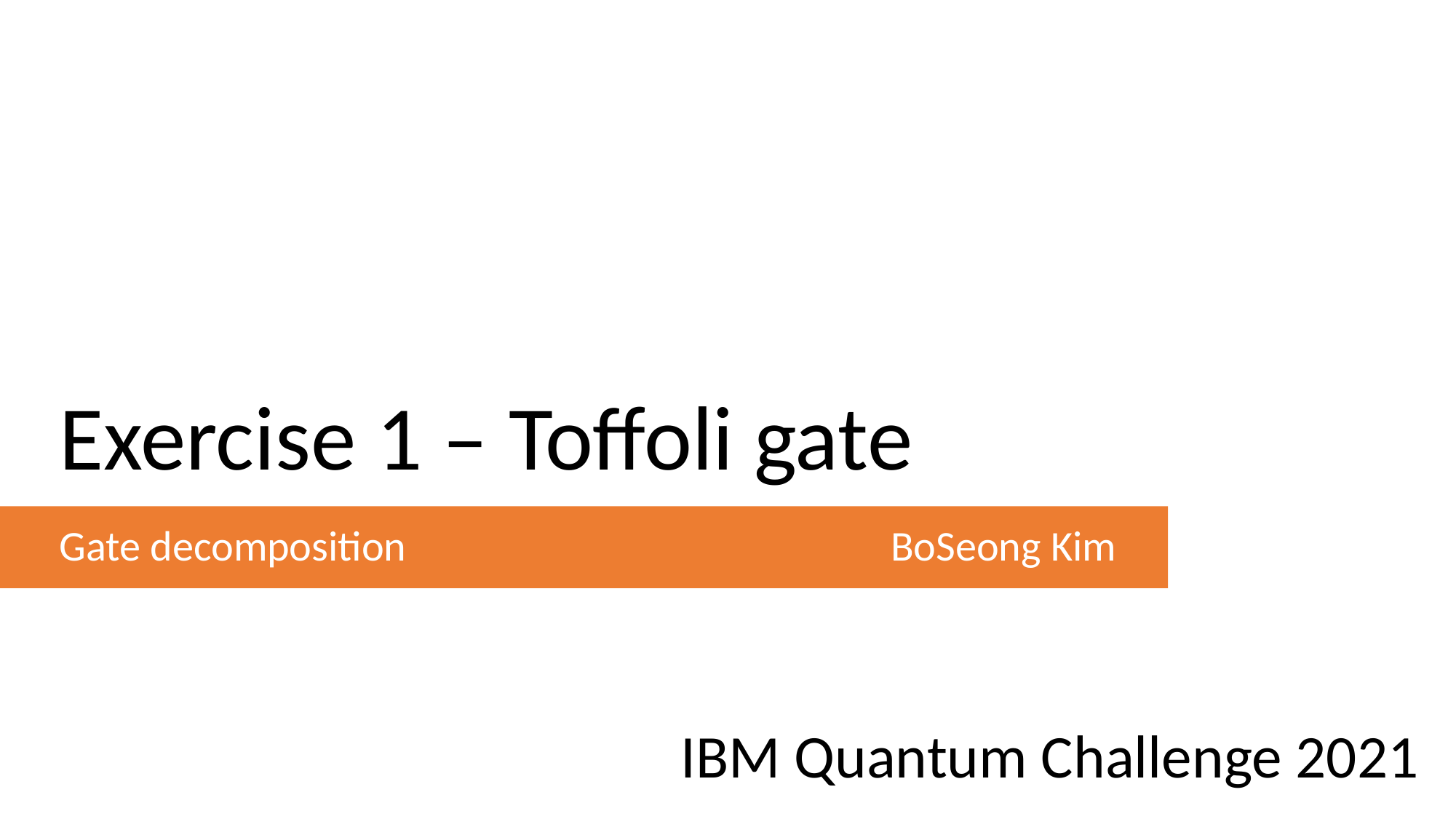

# Exercise 1 – Toffoli gate
Gate decomposition				       BoSeong Kim
IBM Quantum Challenge 2021